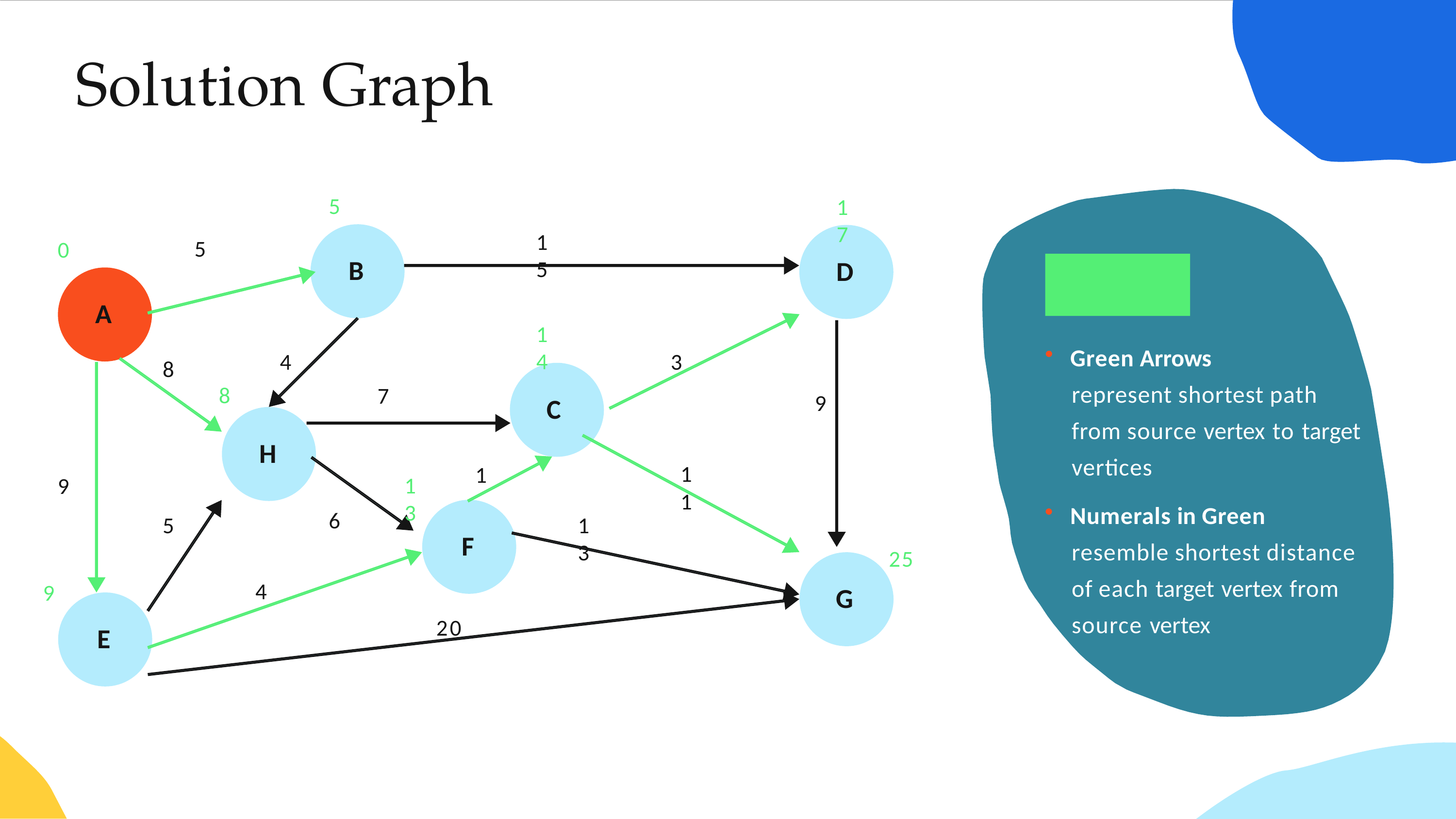

# Solution Graph
5
17

Green Arrows
represent shortest path from source vertex to target vertices
Numerals in Green
resemble shortest distance of each target vertex from source vertex

15
5
0
B
D

A
14
4
3
8

8
7
9
C

H
11
1
13
9

6
5
13
F
25

4
9
G

20
E